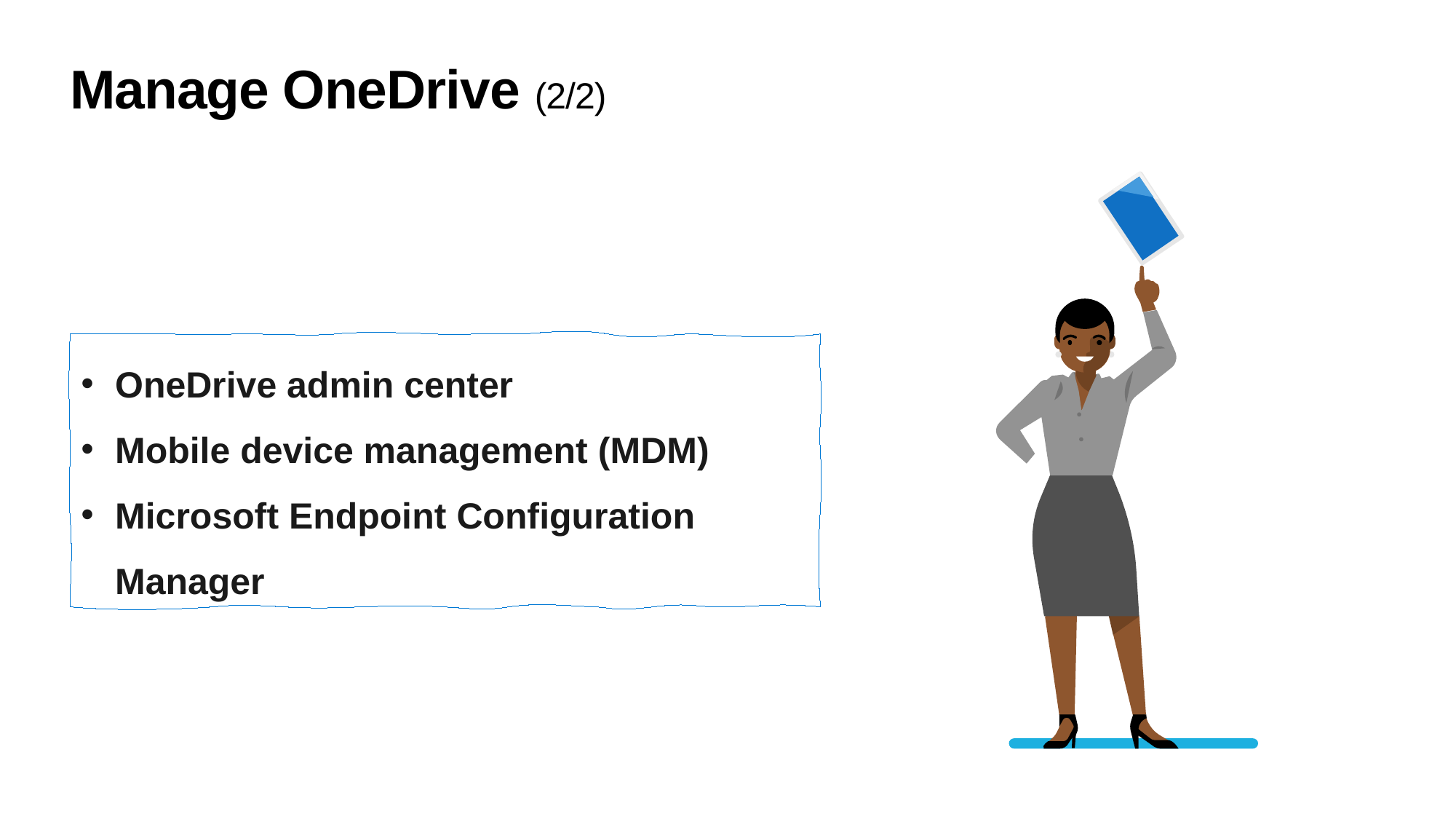

# Manage OneDrive (2/2)

OneDrive admin center
Mobile device management (MDM)
Microsoft Endpoint Configuration Manager